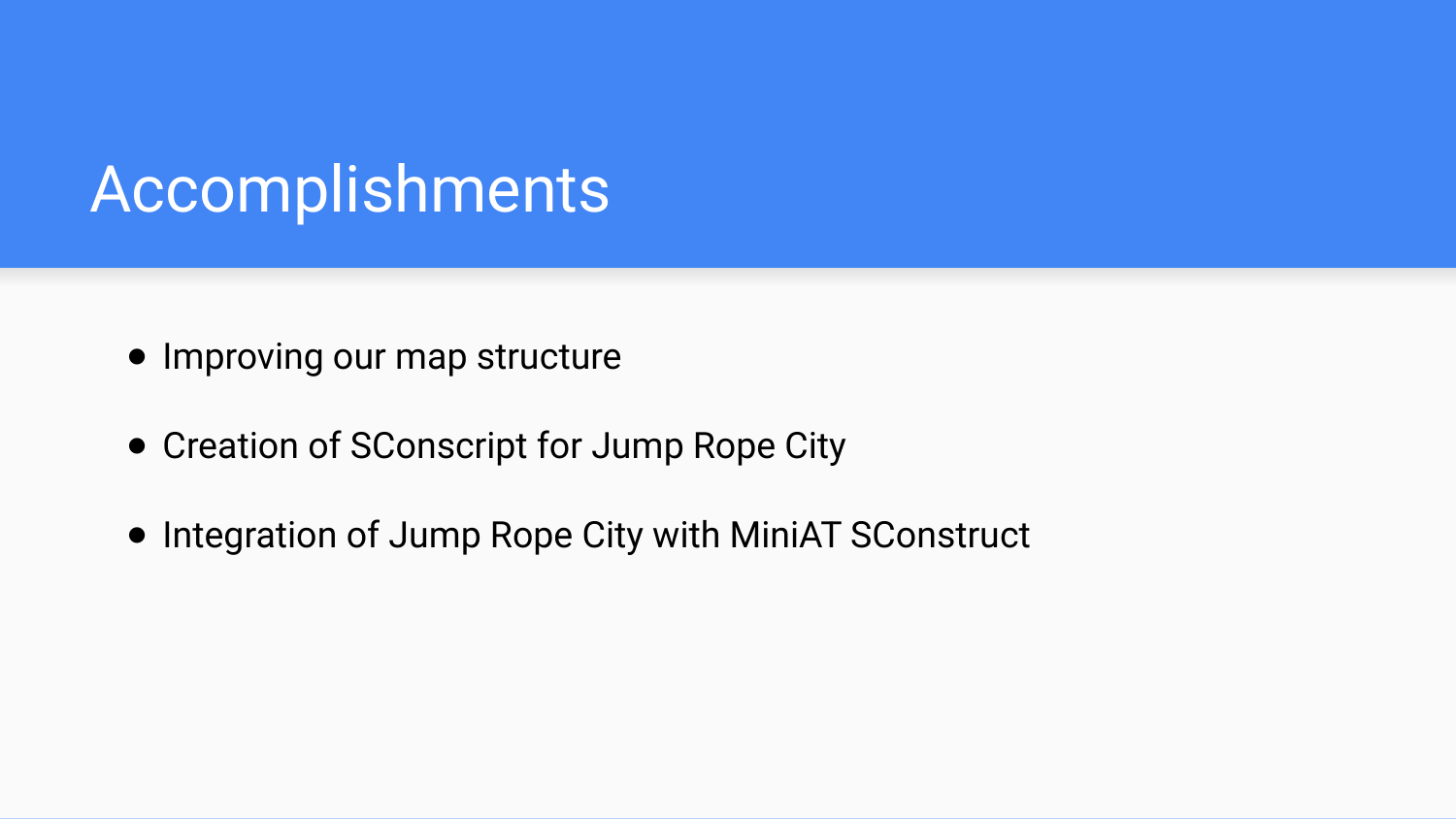

# Accomplishments
Improving our map structure
Creation of SConscript for Jump Rope City
Integration of Jump Rope City with MiniAT SConstruct